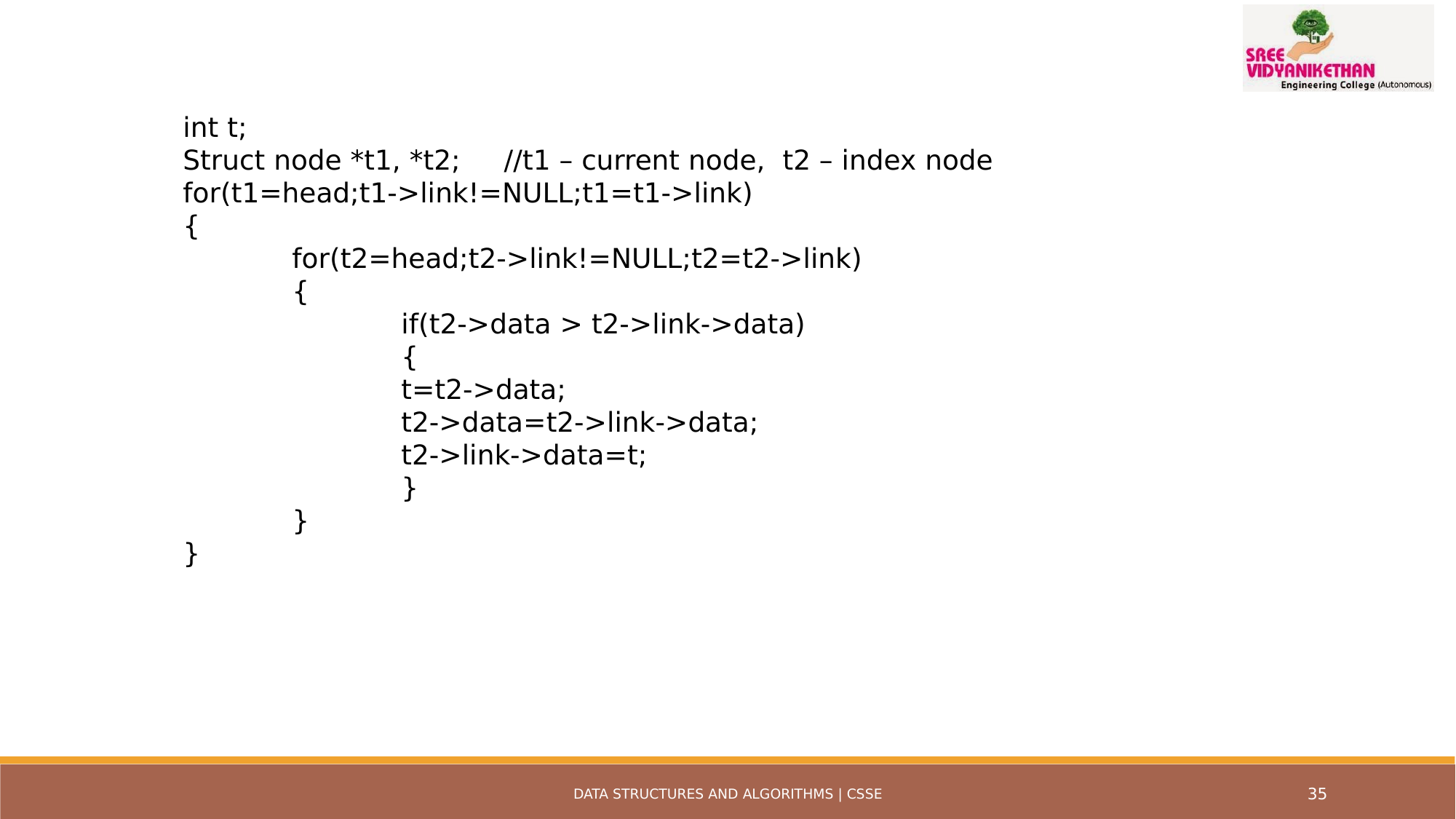

int t;
Struct node *t1, *t2;     //t1 – current node,  t2 – index node
for(t1=head;t1->link!=NULL;t1=t1->link)
{
	for(t2=head;t2->link!=NULL;t2=t2->link)
	{
		if(t2->data > t2->link->data)
		{
 		t=t2->data;
		t2->data=t2->link->data;
		t2->link->data=t;
		}
	}
}
DATA STRUCTURES AND ALGORITHMS | CSSE
35